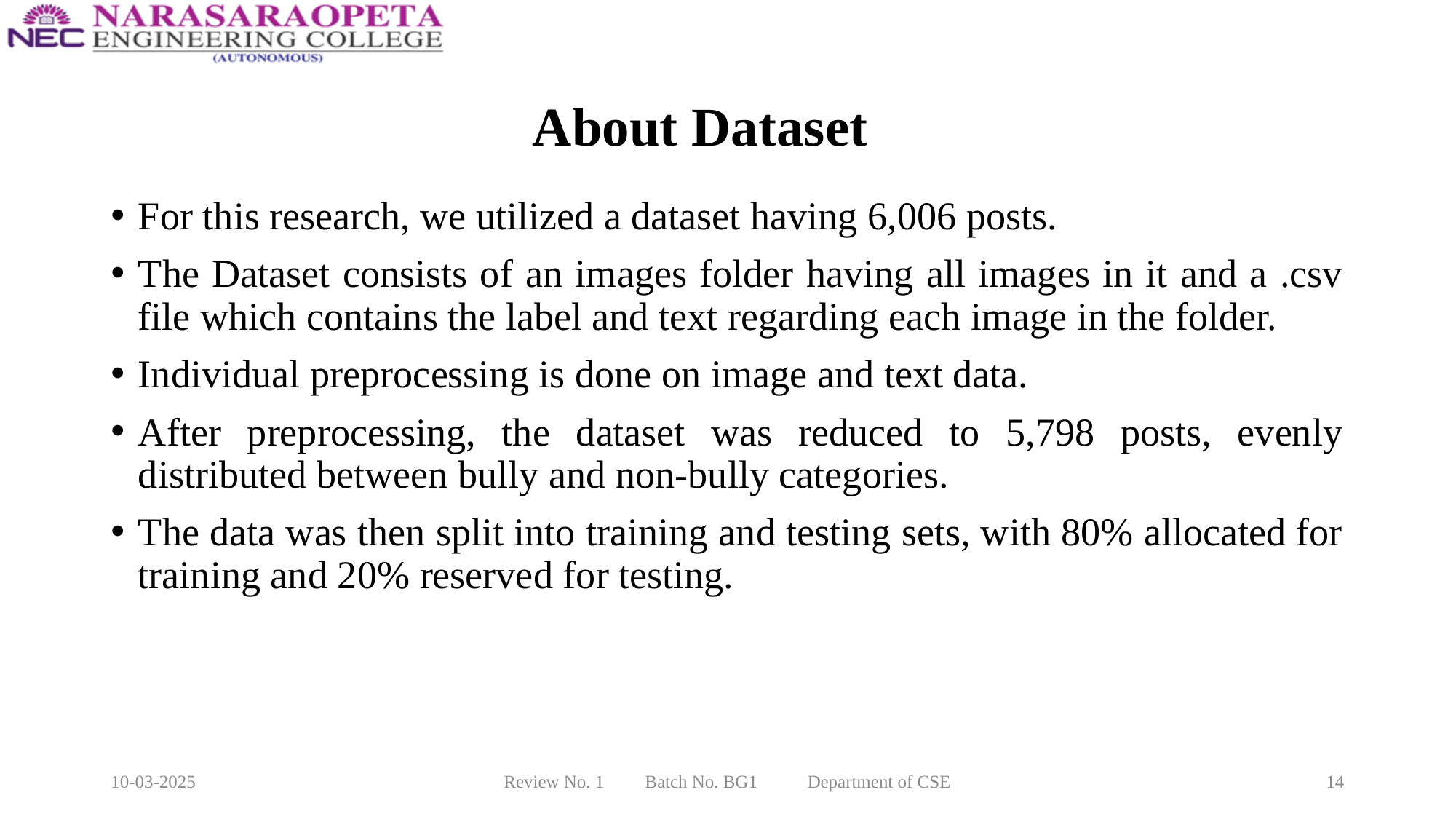

# About Dataset
For this research, we utilized a dataset having 6,006 posts.
The Dataset consists of an images folder having all images in it and a .csv file which contains the label and text regarding each image in the folder.
Individual preprocessing is done on image and text data.
After preprocessing, the dataset was reduced to 5,798 posts, evenly distributed between bully and non-bully categories.
The data was then split into training and testing sets, with 80% allocated for training and 20% reserved for testing.

10-03-2025
Review No. 1         Batch No. BG1           Department of CSE
14